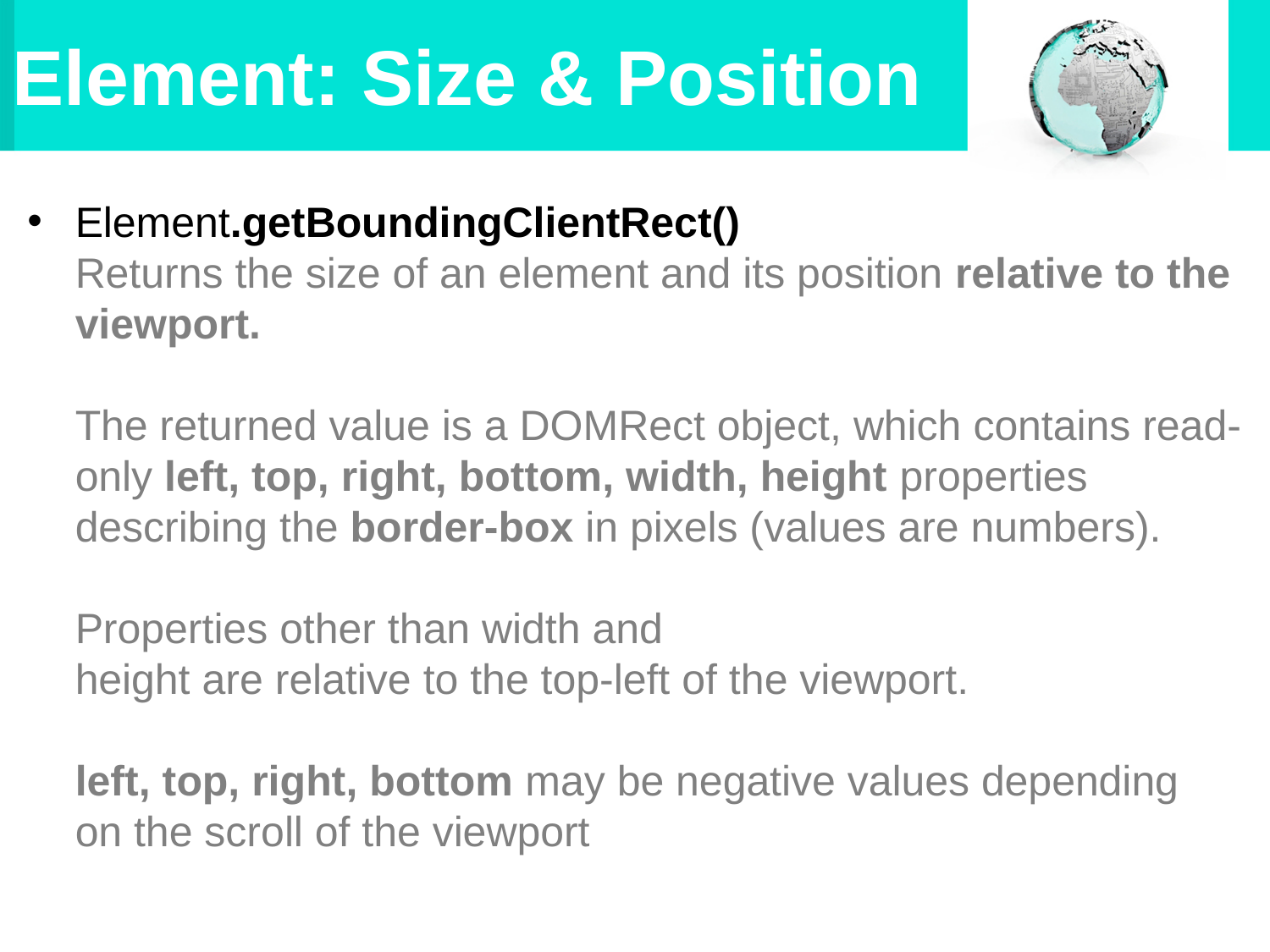

# Element: Size & Position
Element.getBoundingClientRect()
Returns the size of an element and its position relative to the
viewport.
The returned value is a DOMRect object, which contains read-only left, top, right, bottom, width, height properties describing the border-box in pixels (values are numbers).
Properties other than width and
height are relative to the top-left of the viewport.
left, top, right, bottom may be negative values depending
on the scroll of the viewport